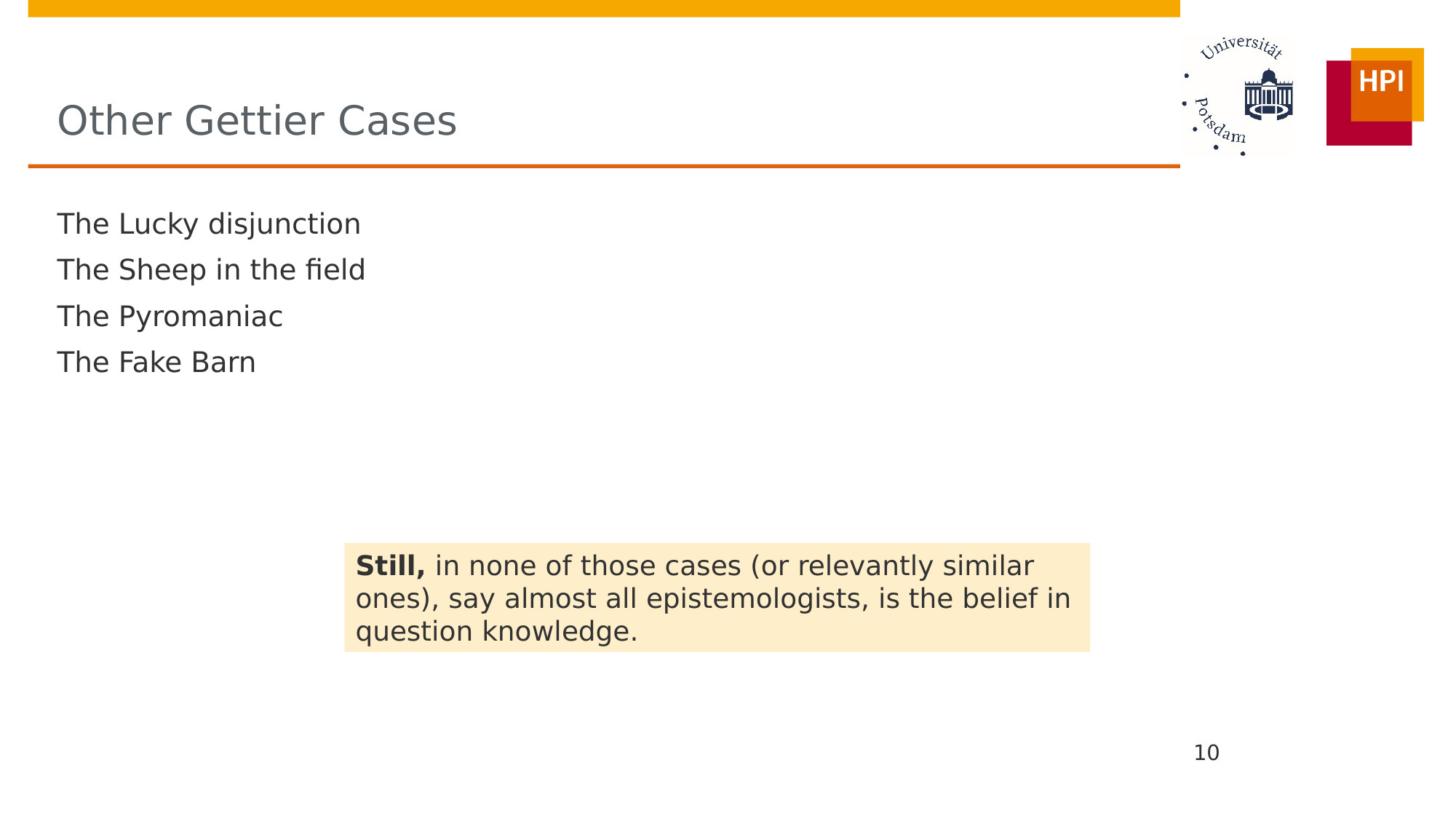

# Other Gettier Cases
The Lucky disjunction
The Sheep in the field
The Pyromaniac
The Fake Barn

Still, in none of those cases (or relevantly similar ones), say almost all epistemologists, is the belief in question knowledge.
10